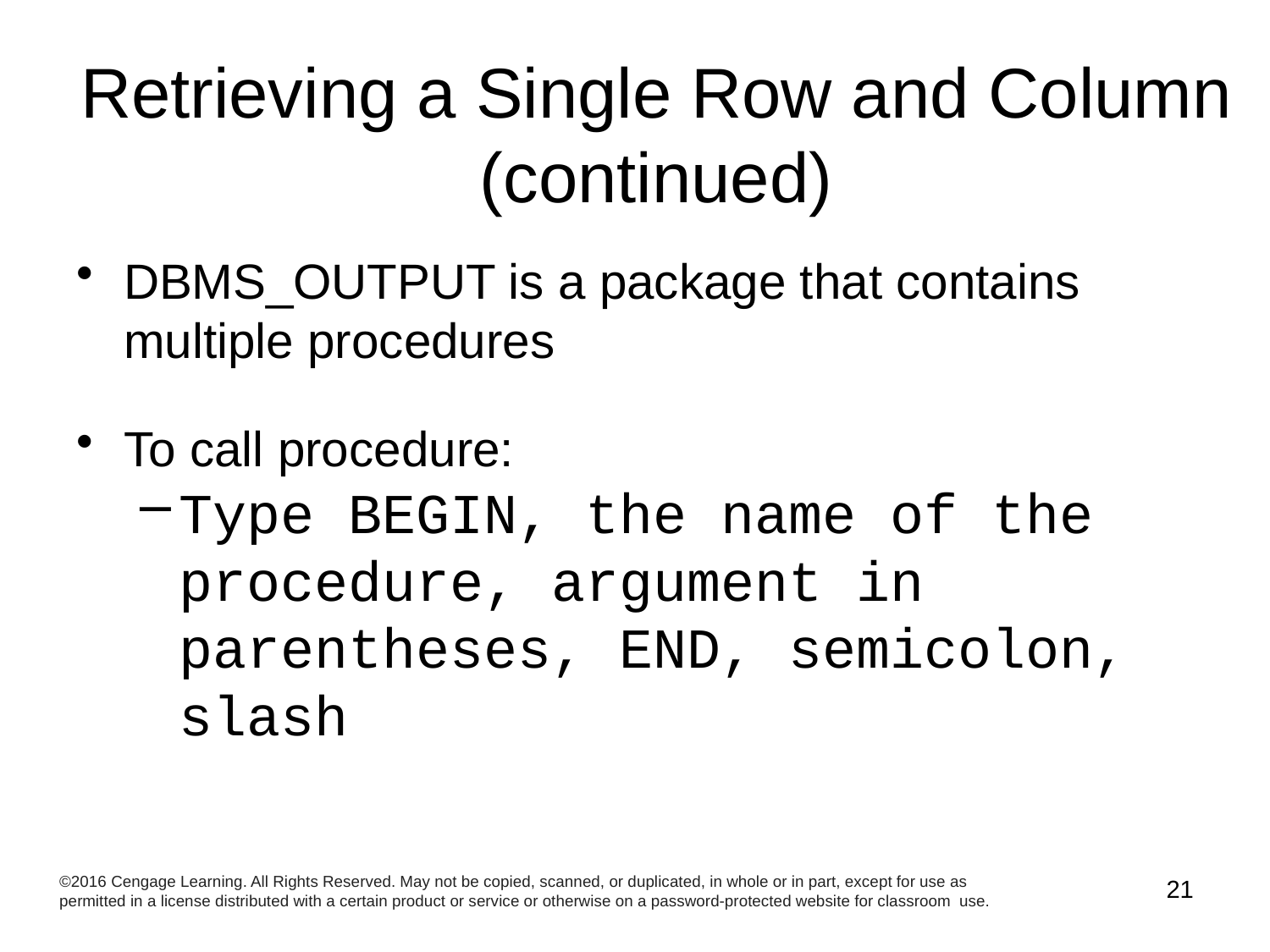

# Retrieving a Single Row and Column (continued)
DBMS_OUTPUT is a package that contains multiple procedures
To call procedure:
Type BEGIN, the name of the procedure, argument in parentheses, END, semicolon, slash
©2016 Cengage Learning. All Rights Reserved. May not be copied, scanned, or duplicated, in whole or in part, except for use as permitted in a license distributed with a certain product or service or otherwise on a password-protected website for classroom  use.
21